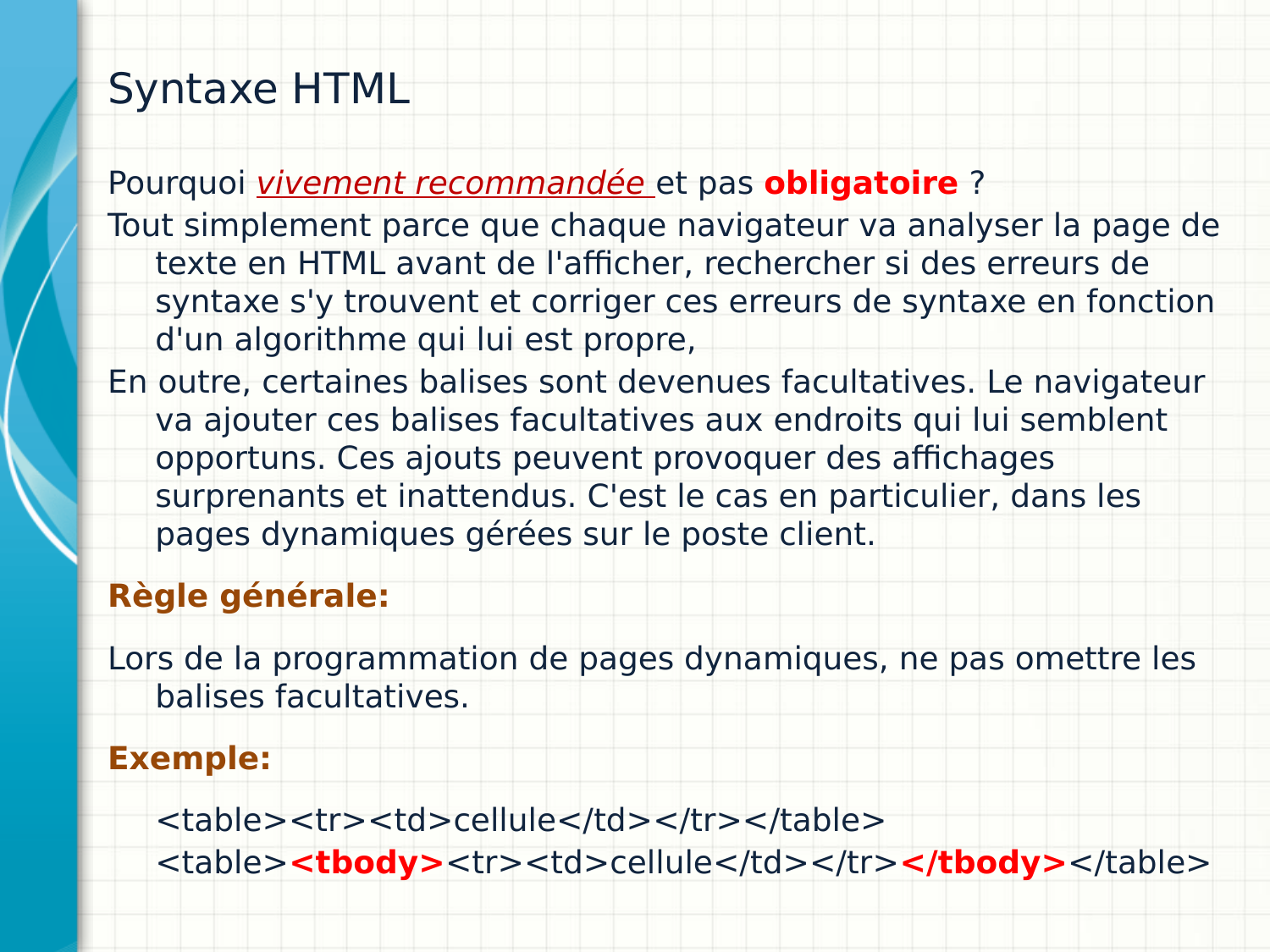

Syntaxe HTML
Pourquoi vivement recommandée et pas obligatoire ?
Tout simplement parce que chaque navigateur va analyser la page de texte en HTML avant de l'afficher, rechercher si des erreurs de syntaxe s'y trouvent et corriger ces erreurs de syntaxe en fonction d'un algorithme qui lui est propre,
En outre, certaines balises sont devenues facultatives. Le navigateur va ajouter ces balises facultatives aux endroits qui lui semblent opportuns. Ces ajouts peuvent provoquer des affichages surprenants et inattendus. C'est le cas en particulier, dans les pages dynamiques gérées sur le poste client.

Règle générale:

Lors de la programmation de pages dynamiques, ne pas omettre les balises facultatives.

Exemple:

	<table><tr><td>cellule</td></tr></table>
	<table><tbody><tr><td>cellule</td></tr></tbody></table>